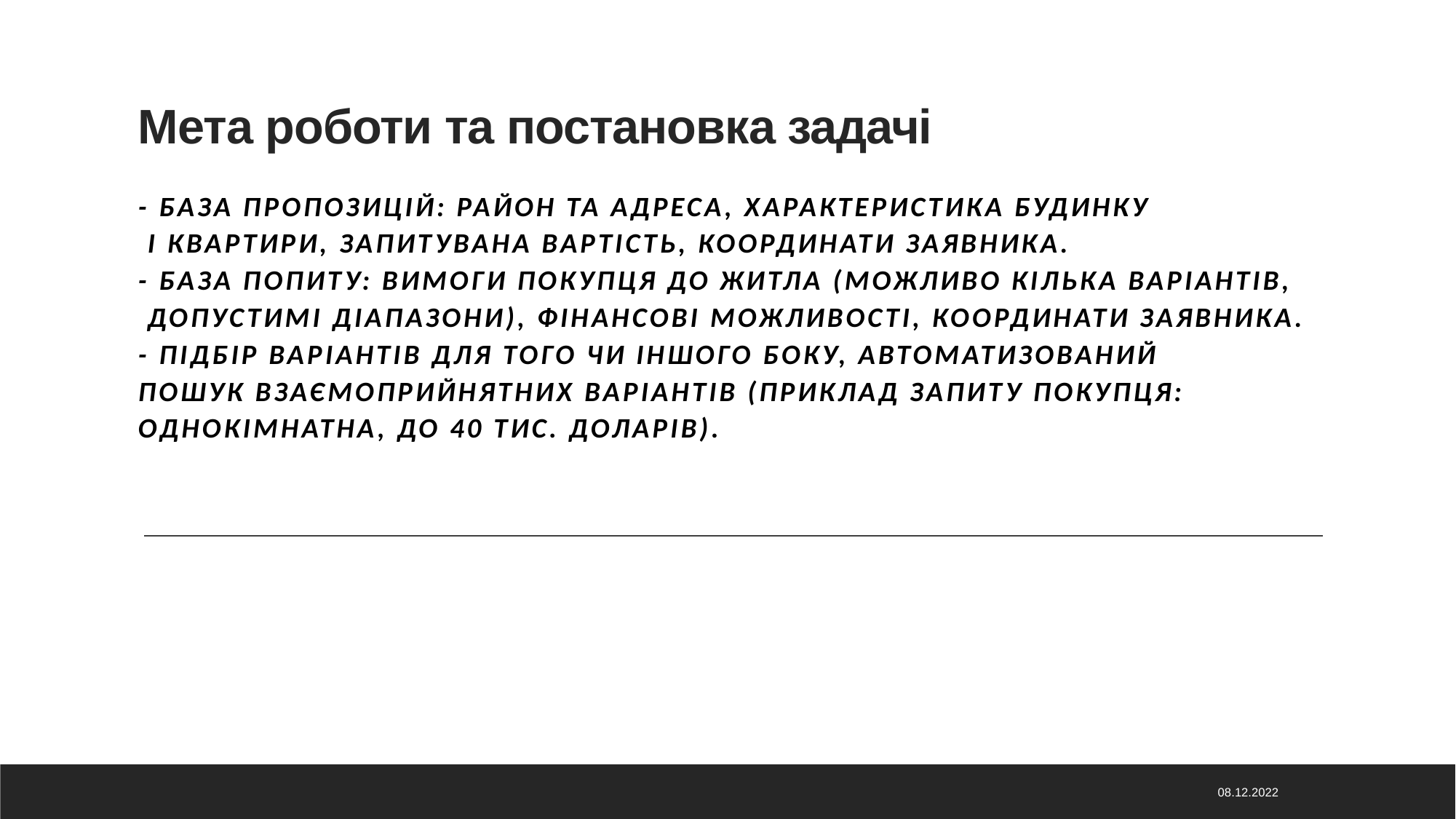

# Мета роботи та постановка задачі
- База пропозицій: район та адреса, характеристика будинку
 і квартири, запитувана вартість, координати заявника.
- База попиту: вимоги покупця до житла (можливо кілька варіантів,
 допустимі діапазони), фінансові можливості, координати заявника.
- Підбір варіантів для того чи іншого боку, автоматизований
пошук взаємоприйнятних варіантів (приклад запиту покупця:
однокімнатна, до 40 тис. доларів).

08.12.2022